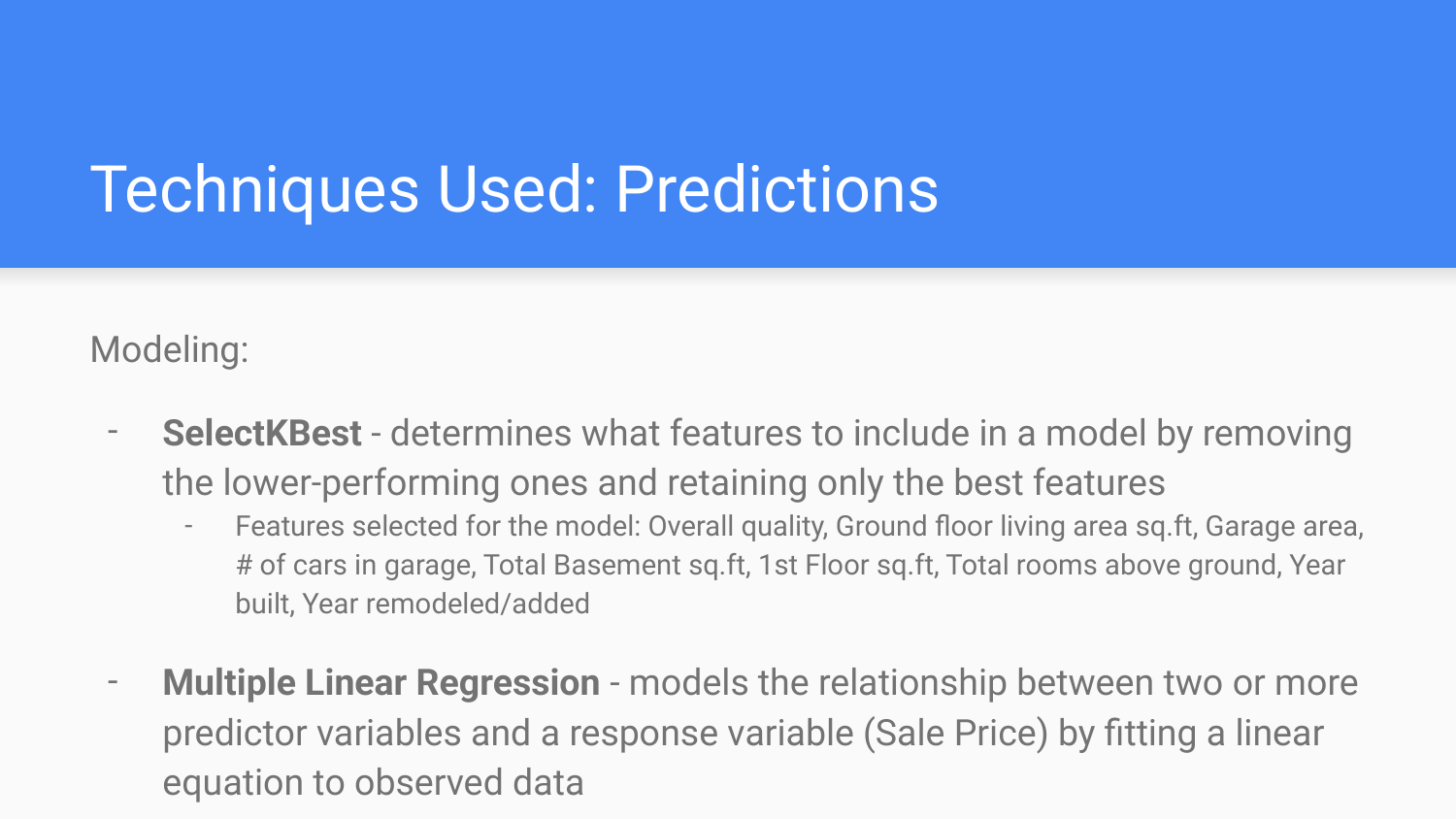

# Techniques Used: Predictions
Modeling:
SelectKBest - determines what features to include in a model by removing the lower-performing ones and retaining only the best features
Features selected for the model: Overall quality, Ground floor living area sq.ft, Garage area, # of cars in garage, Total Basement sq.ft, 1st Floor sq.ft, Total rooms above ground, Year built, Year remodeled/added
Multiple Linear Regression - models the relationship between two or more predictor variables and a response variable (Sale Price) by fitting a linear equation to observed data